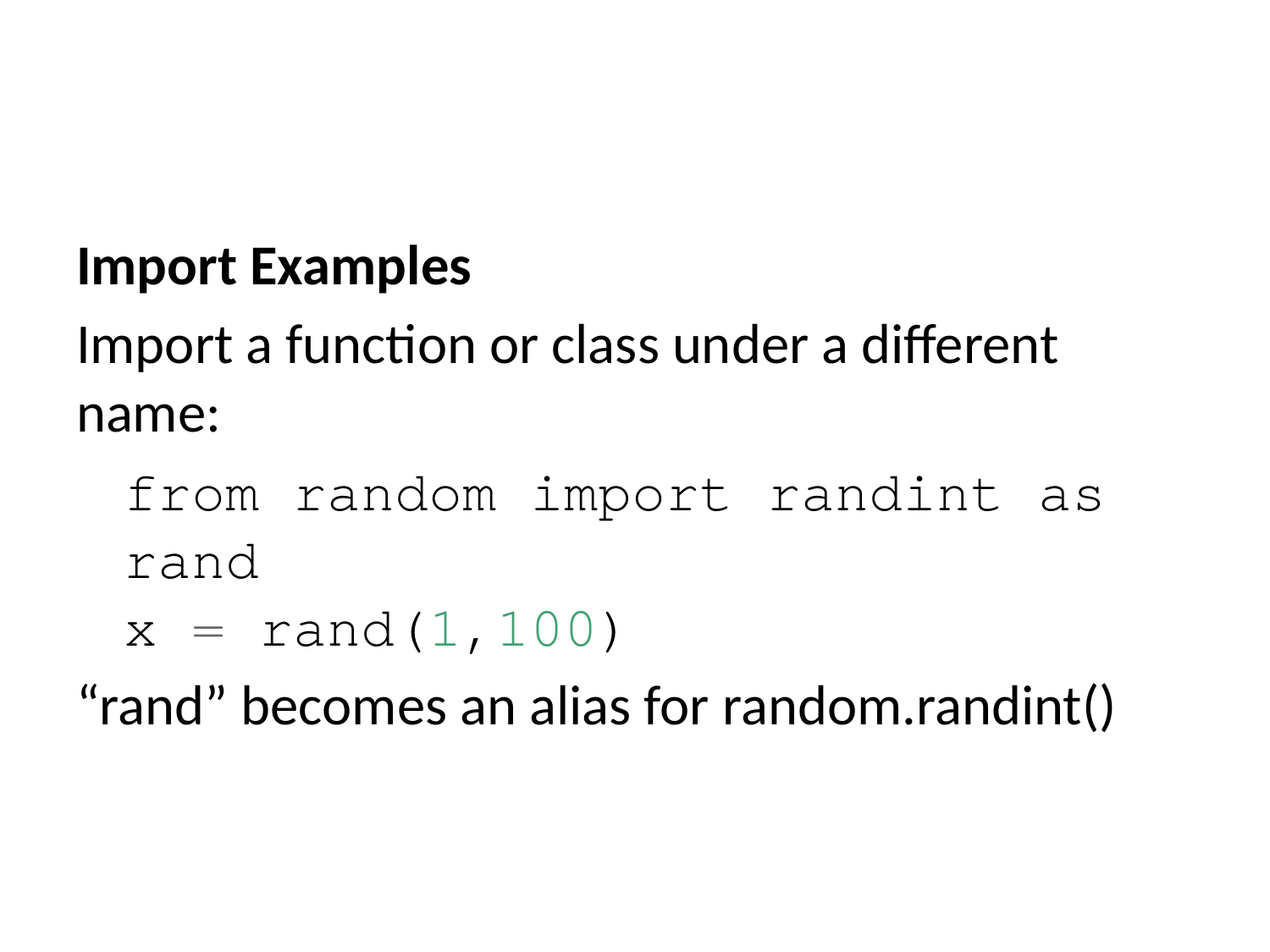

Import Examples
Import a function or class under a different name:
from random import randint as rand
x = rand(1,100)
“rand” becomes an alias for random.randint()